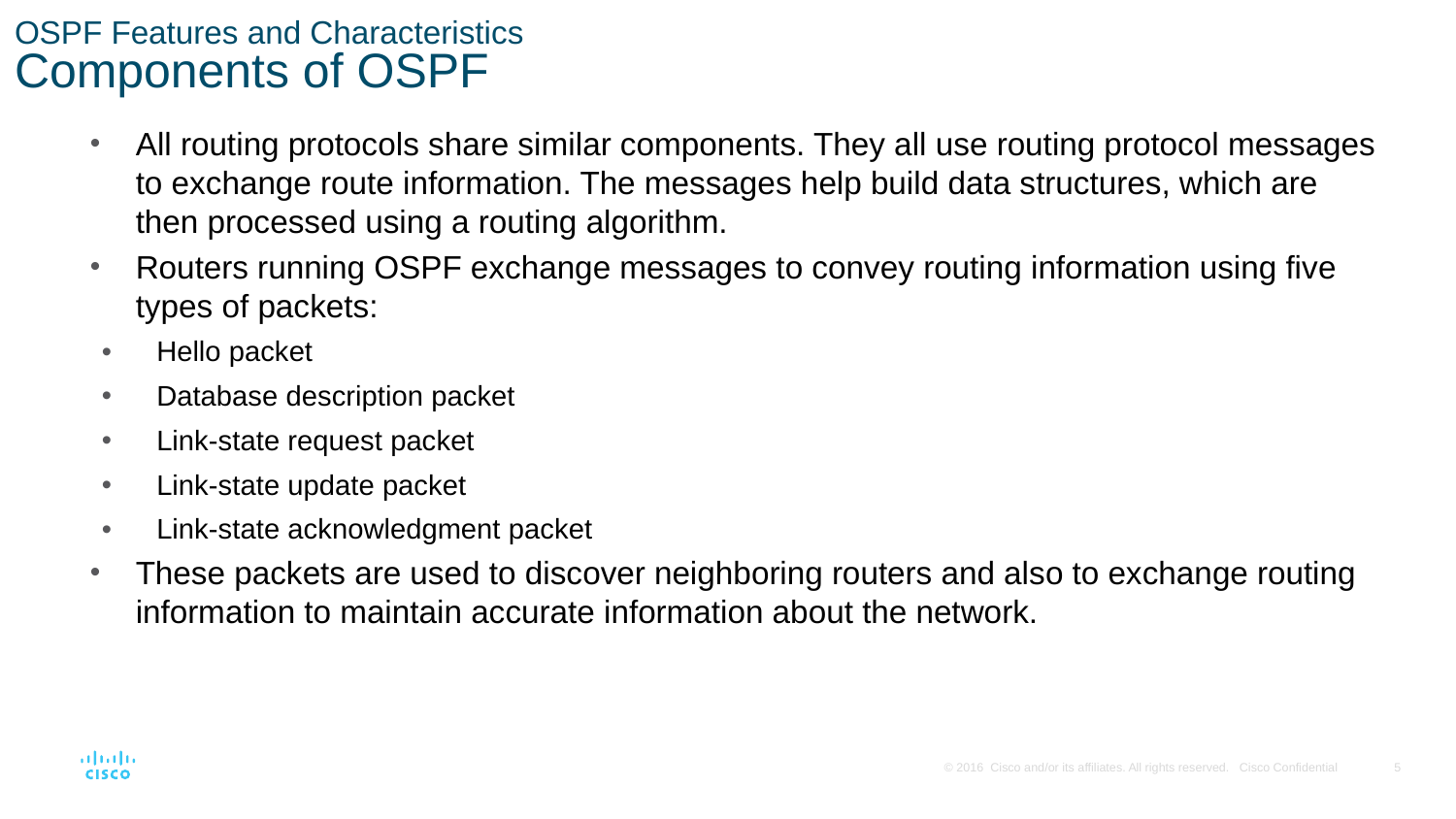

# OSPF Features and Characteristics Components of OSPF
All routing protocols share similar components. They all use routing protocol messages to exchange route information. The messages help build data structures, which are then processed using a routing algorithm.
Routers running OSPF exchange messages to convey routing information using five types of packets:
Hello packet
Database description packet
Link-state request packet
Link-state update packet
Link-state acknowledgment packet
These packets are used to discover neighboring routers and also to exchange routing information to maintain accurate information about the network.